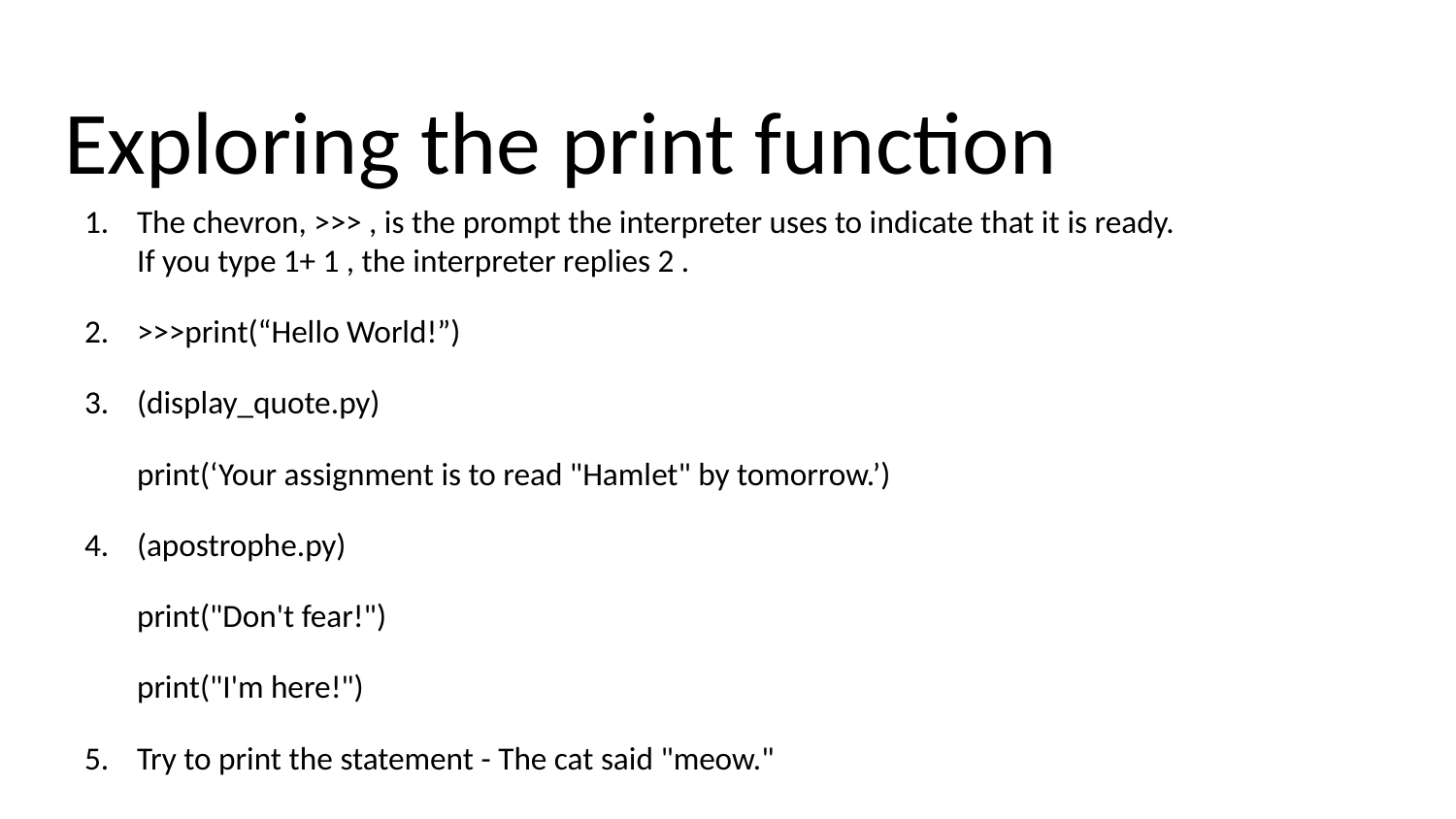

# Exploring the print function
The chevron, >>> , is the prompt the interpreter uses to indicate that it is ready. If you type 1+ 1 , the interpreter replies 2 .
>>>print(“Hello World!”)
(display_quote.py)
print(‘Your assignment is to read "Hamlet" by tomorrow.’)
(apostrophe.py)
print("Don't fear!")
print("I'm here!")
Try to print the statement - The cat said "meow."